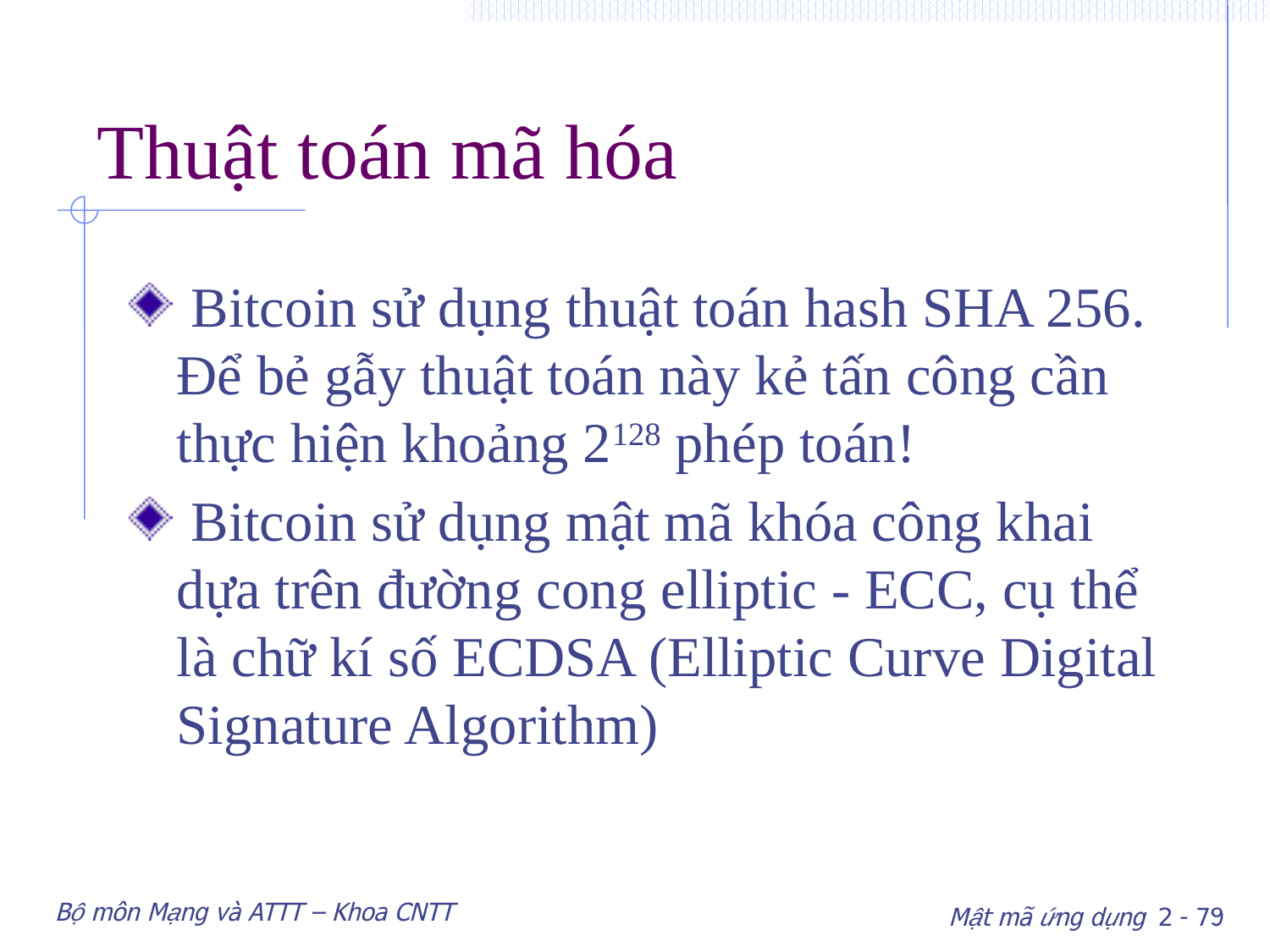

# Thuật toán mã hóa
 Bitcoin sử dụng thuật toán hash SHA 256. Để bẻ gẫy thuật toán này kẻ tấn công cần thực hiện khoảng 2128 phép toán!
 Bitcoin sử dụng mật mã khóa công khai dựa trên đường cong elliptic - ECC, cụ thể là chữ kí số ECDSA (Elliptic Curve Digital Signature Algorithm)
Bộ môn Mạng và ATTT – Khoa CNTT